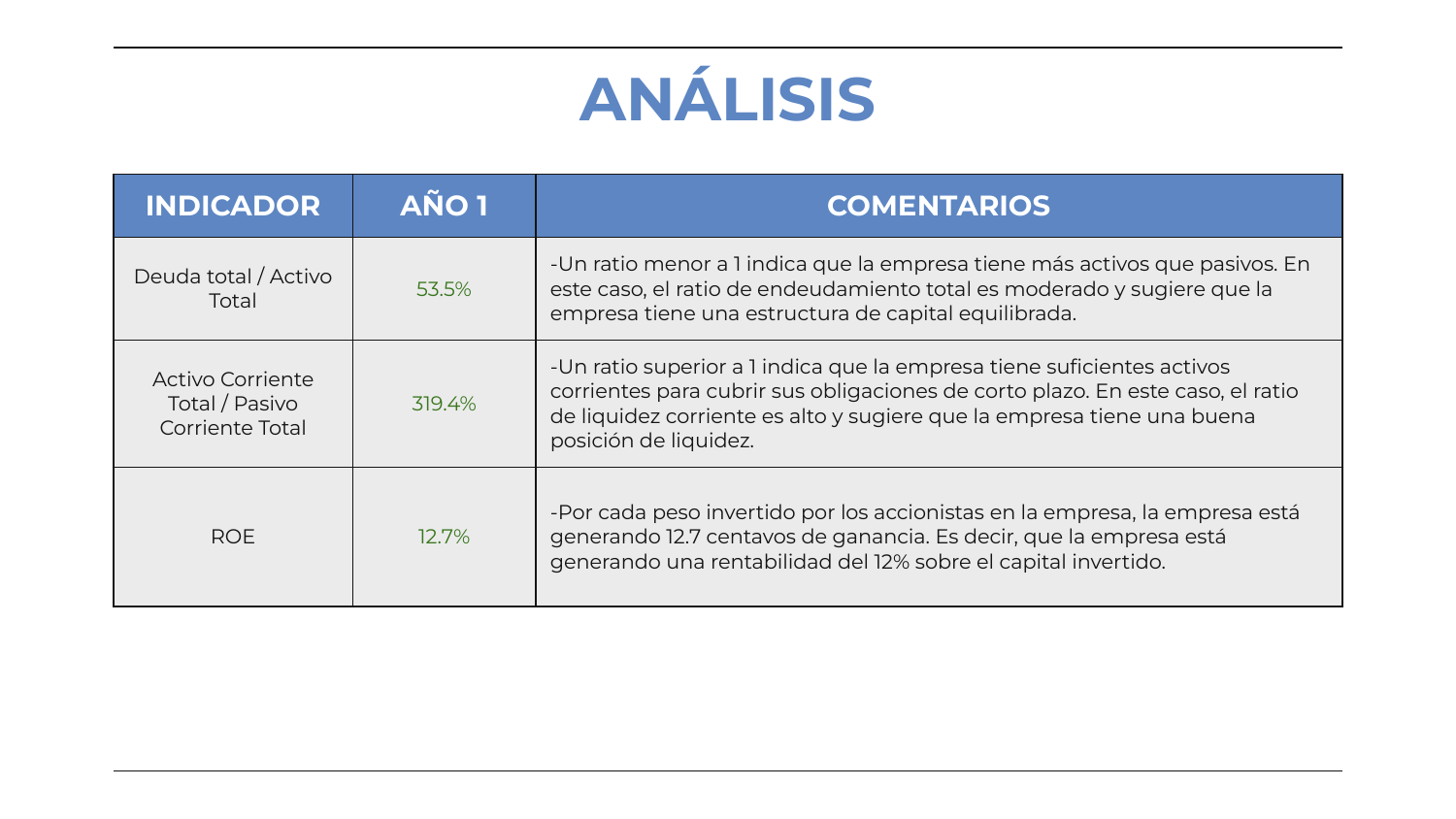

# ANÁLISIS
| INDICADOR | AÑO 1 | COMENTARIOS |
| --- | --- | --- |
| Deuda total / Activo Total | 53.5% | Un ratio menor a 1 indica que la empresa tiene más activos que pasivos. En este caso, el ratio de endeudamiento total es moderado y sugiere que la empresa tiene una estructura de capital equilibrada. |
| Activo Corriente Total / Pasivo Corriente Total | 319.4% | Un ratio superior a 1 indica que la empresa tiene suficientes activos corrientes para cubrir sus obligaciones de corto plazo. En este caso, el ratio de liquidez corriente es alto y sugiere que la empresa tiene una buena posición de liquidez. |
| ROE | 12.7% | Por cada peso invertido por los accionistas en la empresa, la empresa está generando 12.7 centavos de ganancia. Es decir, que la empresa está generando una rentabilidad del 12% sobre el capital invertido. |